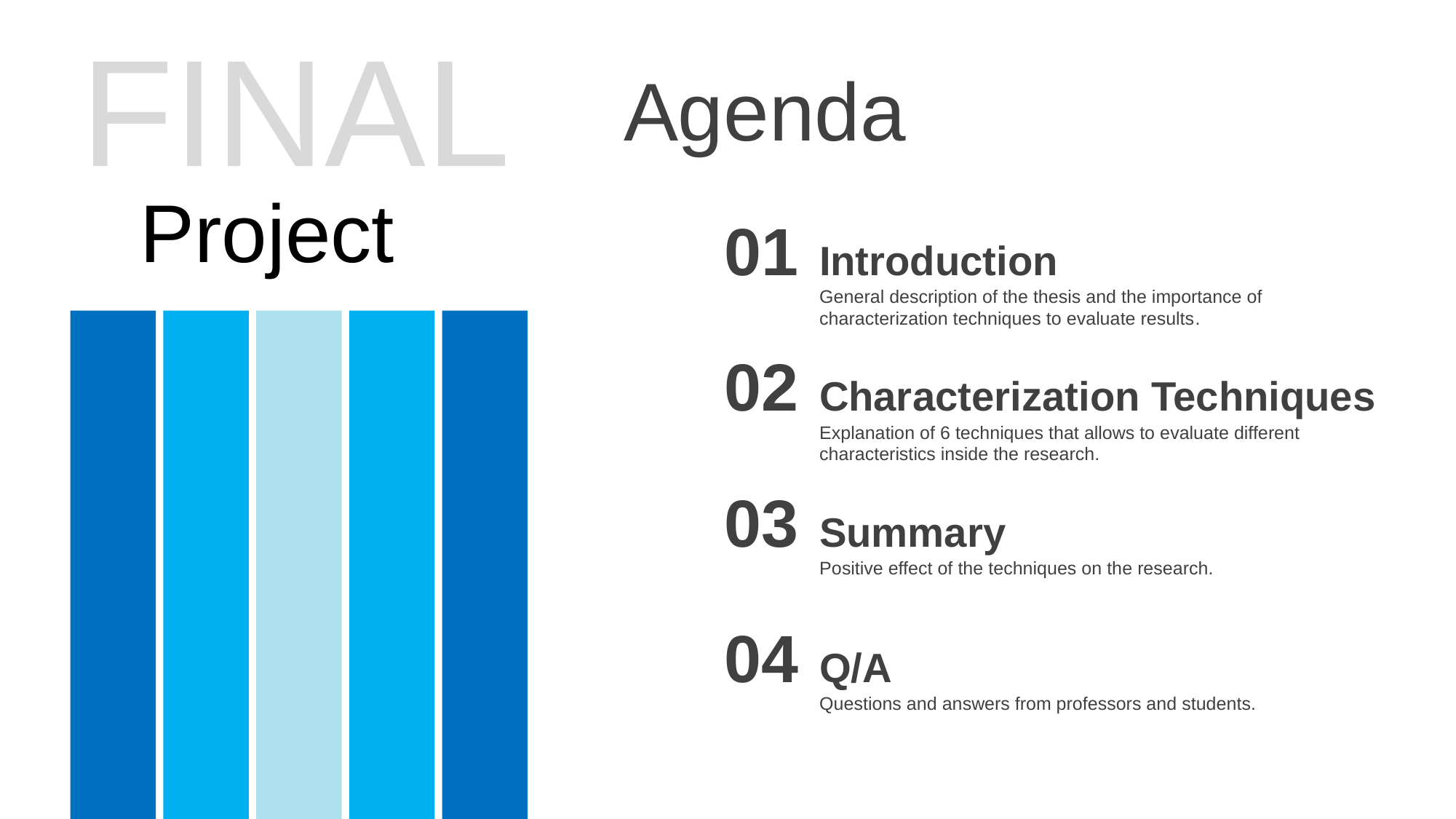

FINAL
Agenda
Project
01
Introduction
General description of the thesis and the importance of characterization techniques to evaluate results.

02
Characterization Techniques
Explanation of 6 techniques that allows to evaluate different characteristics inside the research.
03
Summary
Positive effect of the techniques on the research.
04
Q/A
Questions and answers from professors and students.